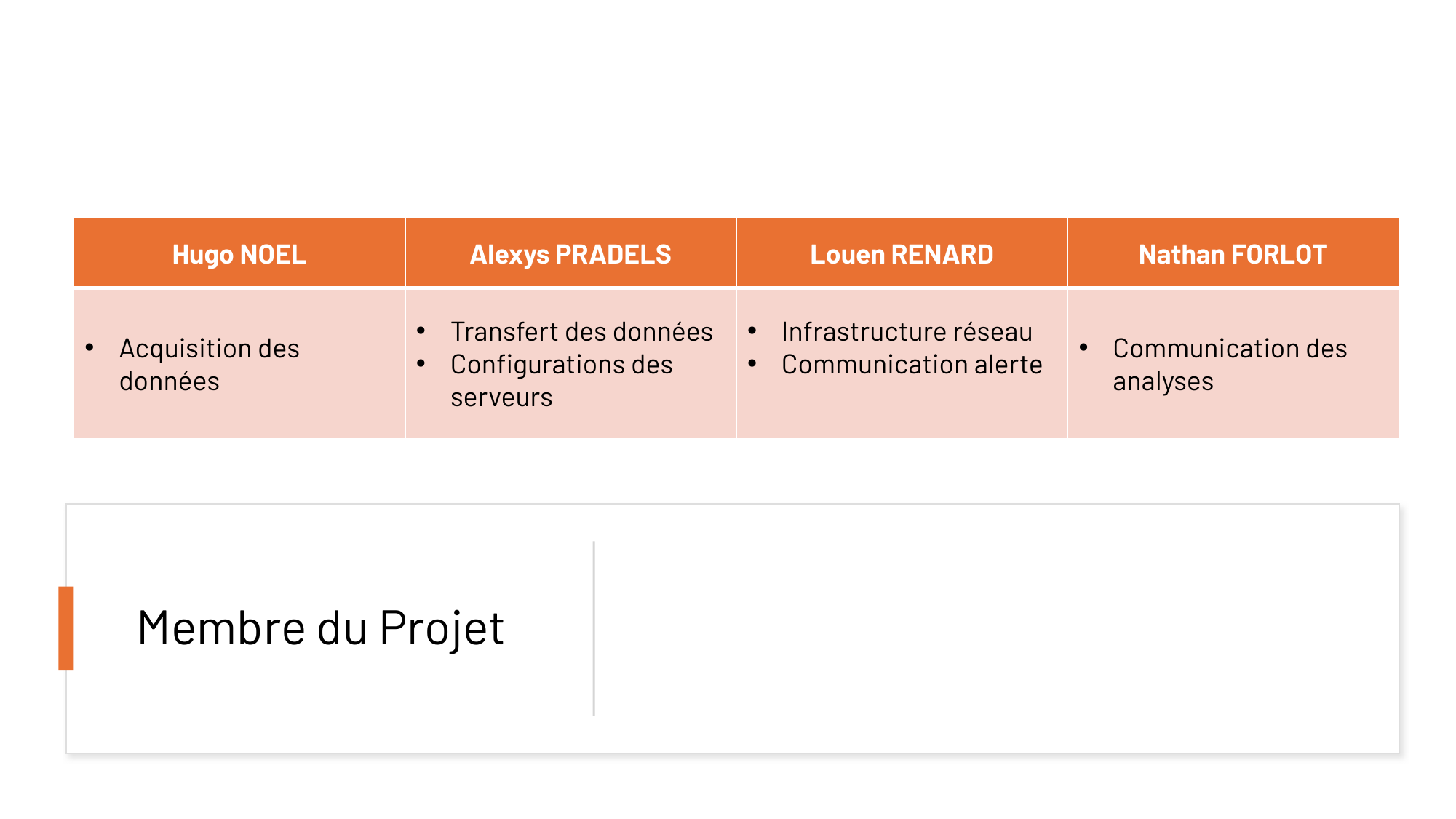

| Hugo NOEL | Alexys PRADELS | Louen RENARD | Nathan FORLOT |
| --- | --- | --- | --- |
| Acquisition des données | Transfert des données Configurations des serveurs | Infrastructure réseau Communication alerte | Communication des analyses |

# Membre du Projet

4